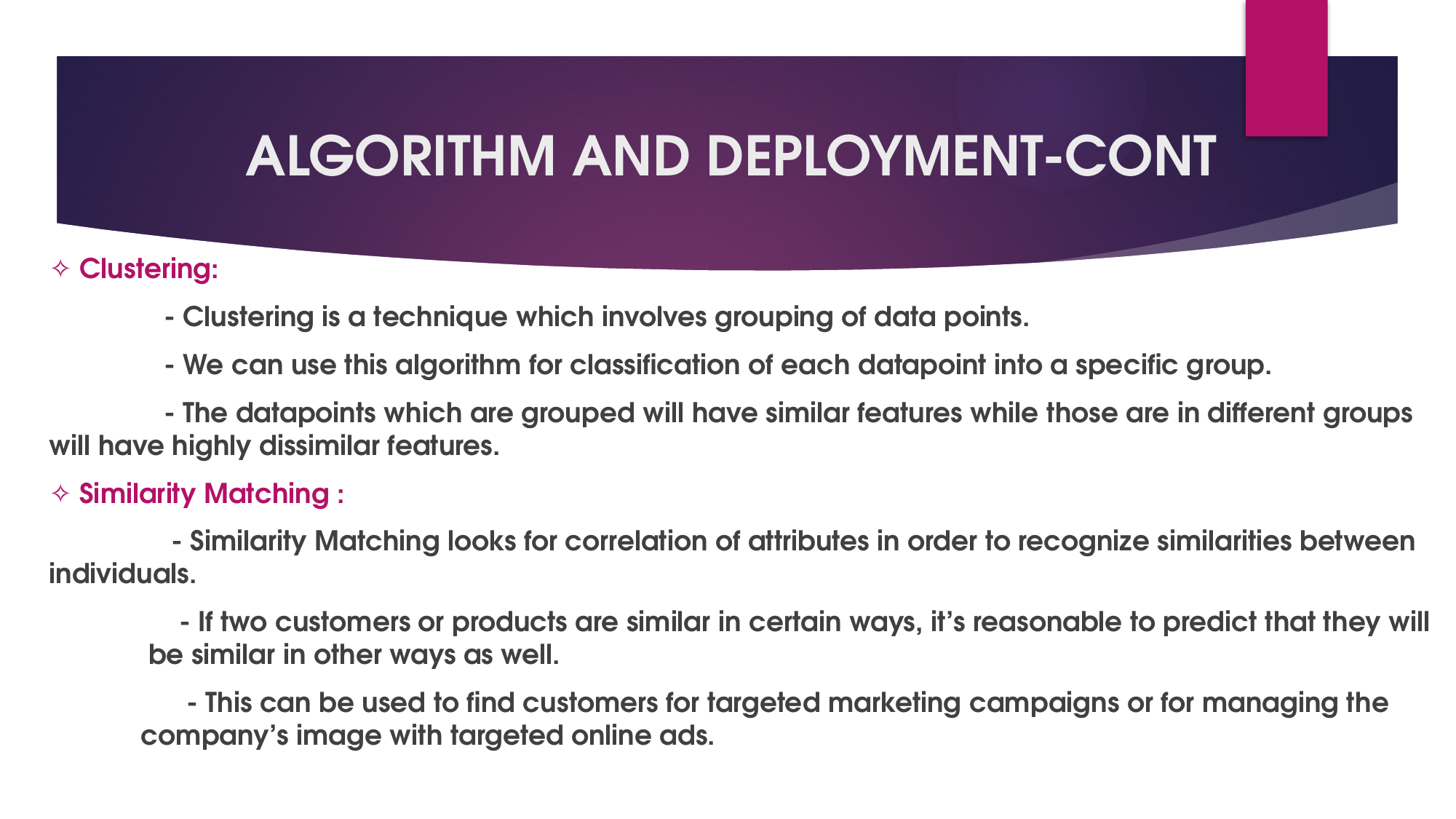

# ALGORITHM AND DEPLOYMENT-CONT
⁠✧ Clustering:
               - Clustering is a technique which involves grouping of data points.
               - We can use this algorithm for classification of each datapoint into a specific group.
               - The datapoints which are grouped will have similar features while those are in different groups will have highly dissimilar features.
✧ Similarity Matching :
                - Similarity Matching looks for correlation of attributes in order to recognize similarities between individuals.
                 - If two customers or products are similar in certain ways, it’s reasonable to predict that they will               be similar in other ways as well.
                  - This can be used to find customers for targeted marketing campaigns or for managing the                    company’s image with targeted online ads.